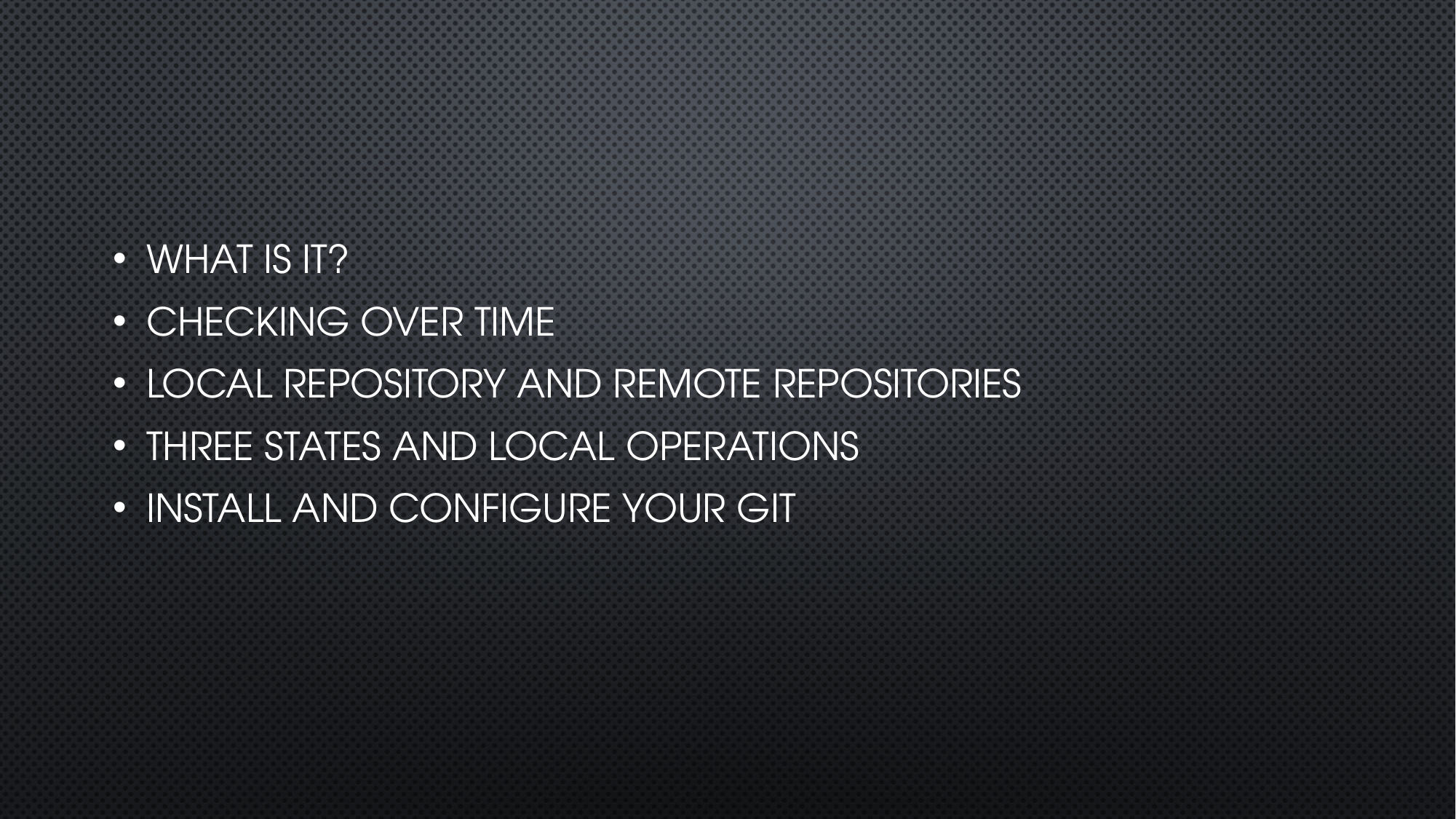

what is it?
checking over time
local repository and remote repositories
three states and local operations
install and configure your git